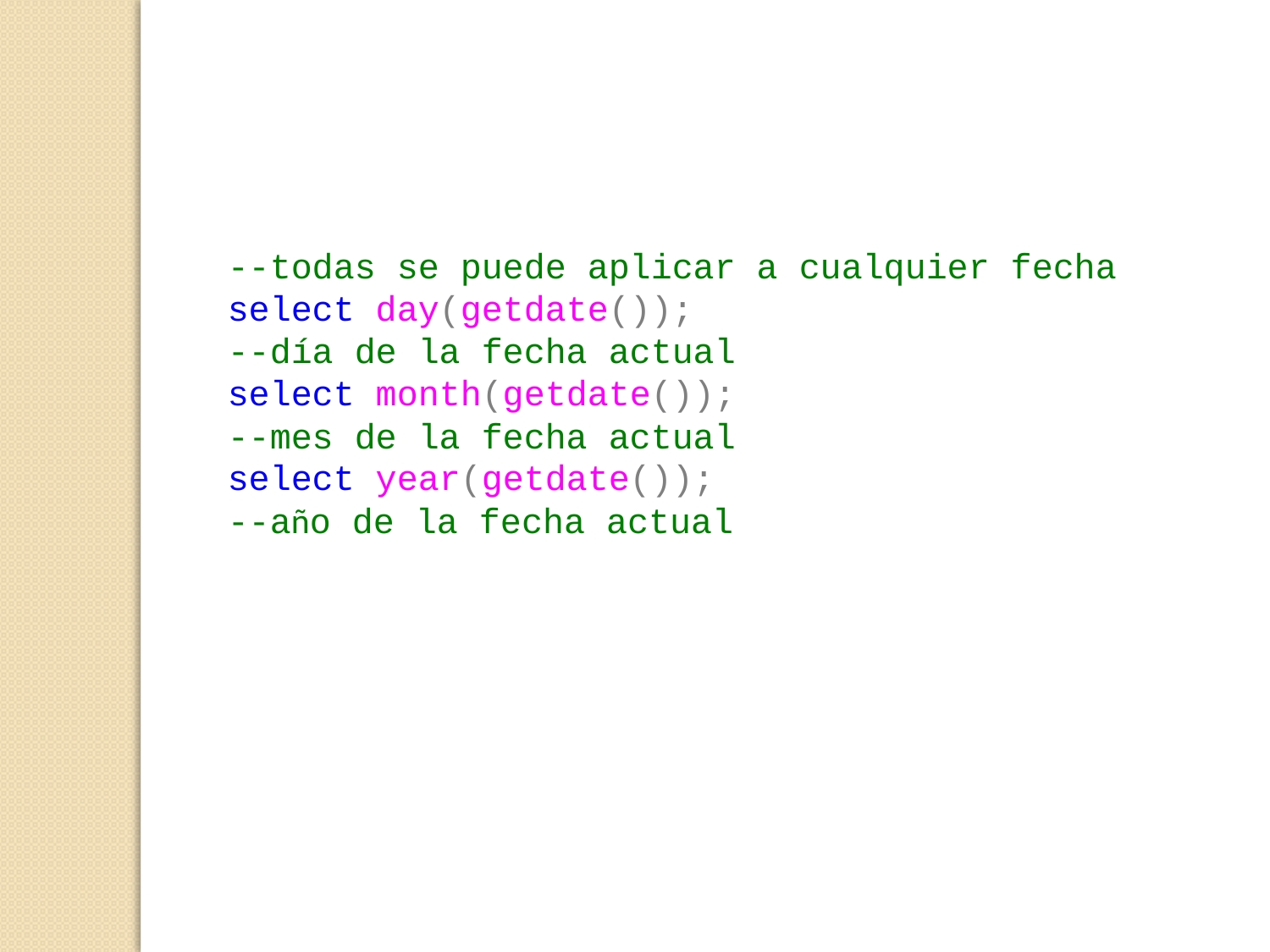

--todas se puede aplicar a cualquier fecha
select day(getdate());
--día de la fecha actual
select month(getdate());
--mes de la fecha actual
select year(getdate());
--año de la fecha actual